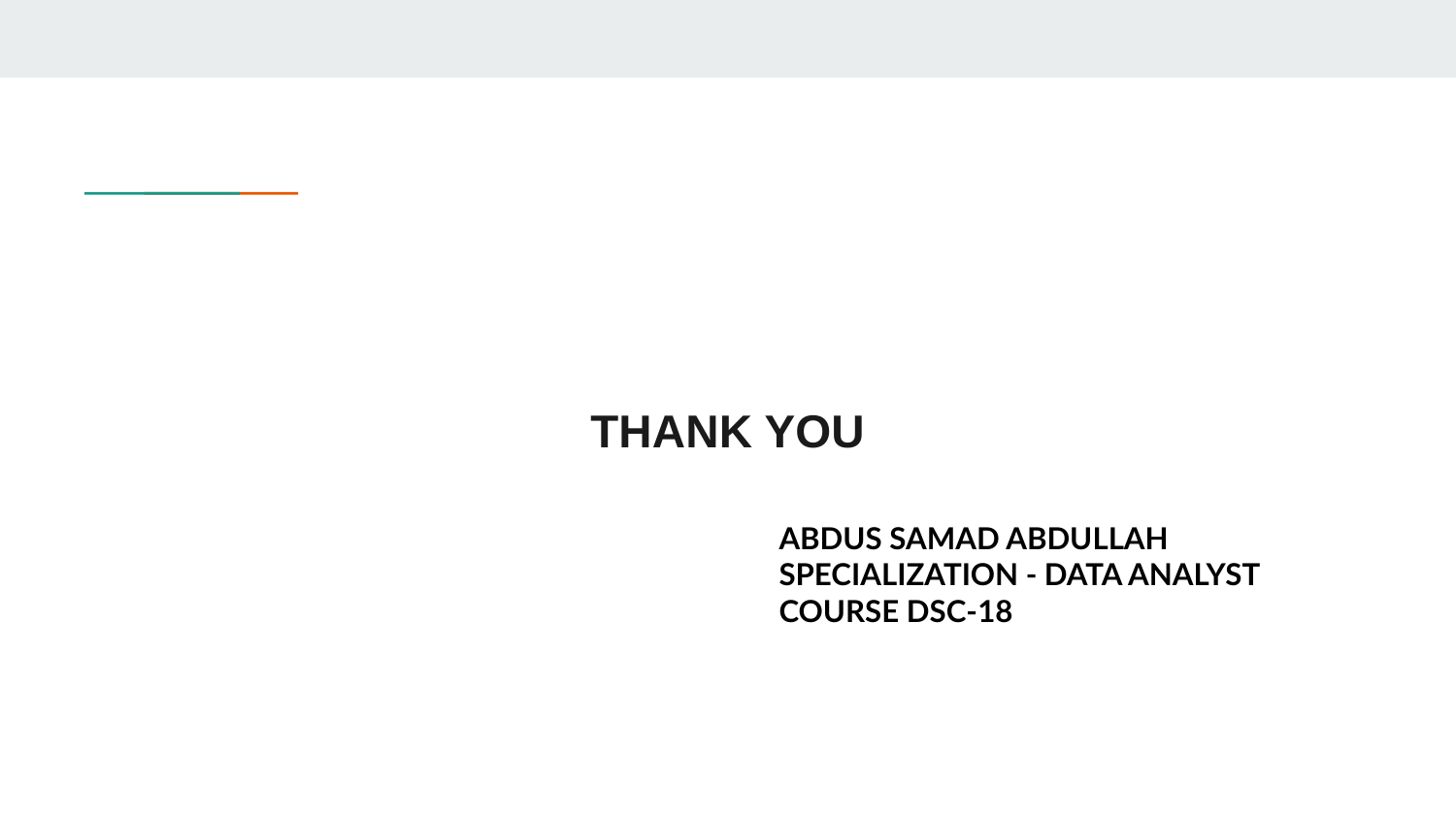

# THANK YOU
ABDUS SAMAD ABDULLAH
SPECIALIZATION - DATA ANALYST
COURSE DSC-18